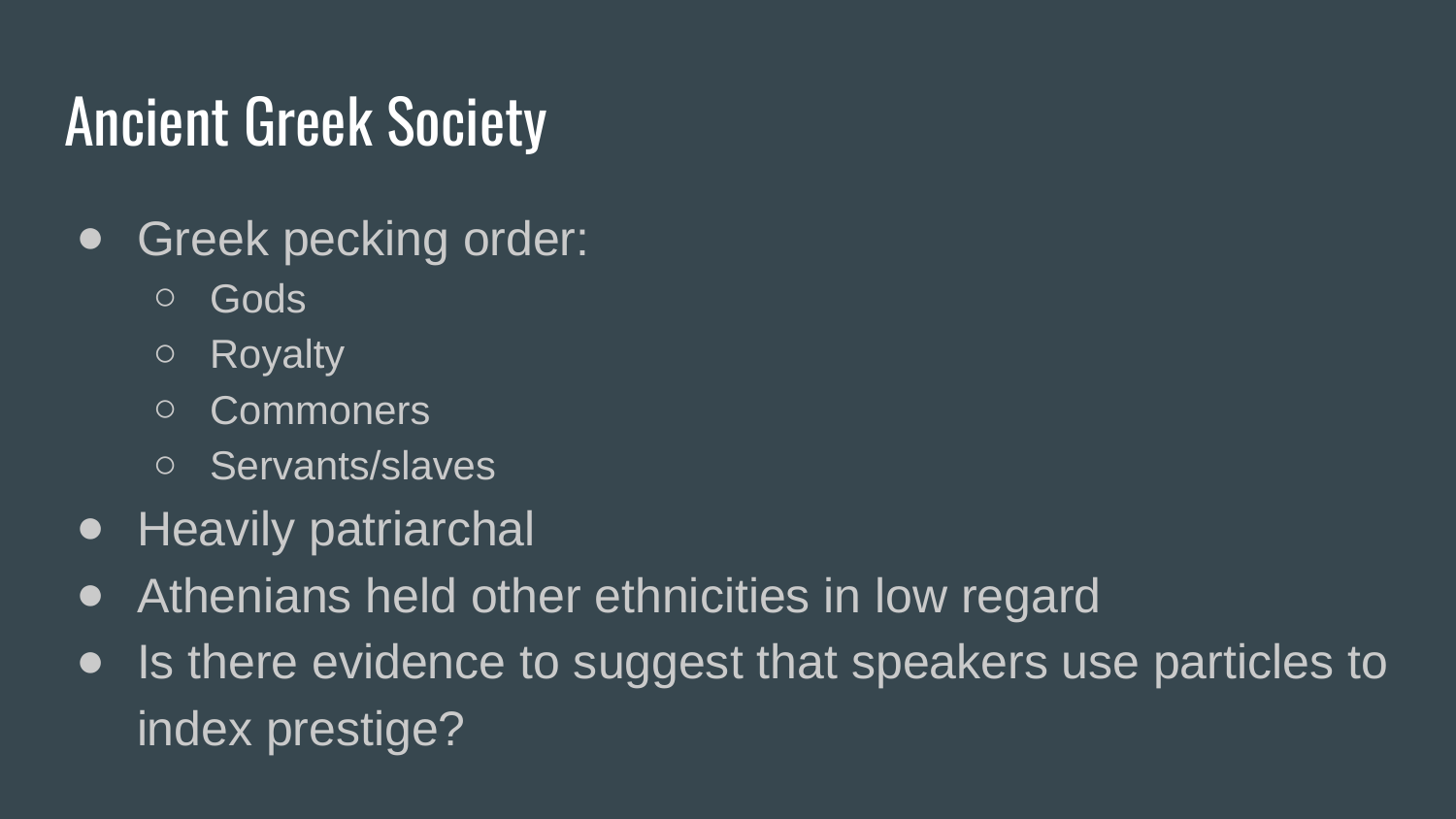

# Ancient Greek Society
Greek pecking order:
Gods
Royalty
Commoners
Servants/slaves
Heavily patriarchal
Athenians held other ethnicities in low regard
Is there evidence to suggest that speakers use particles to index prestige?